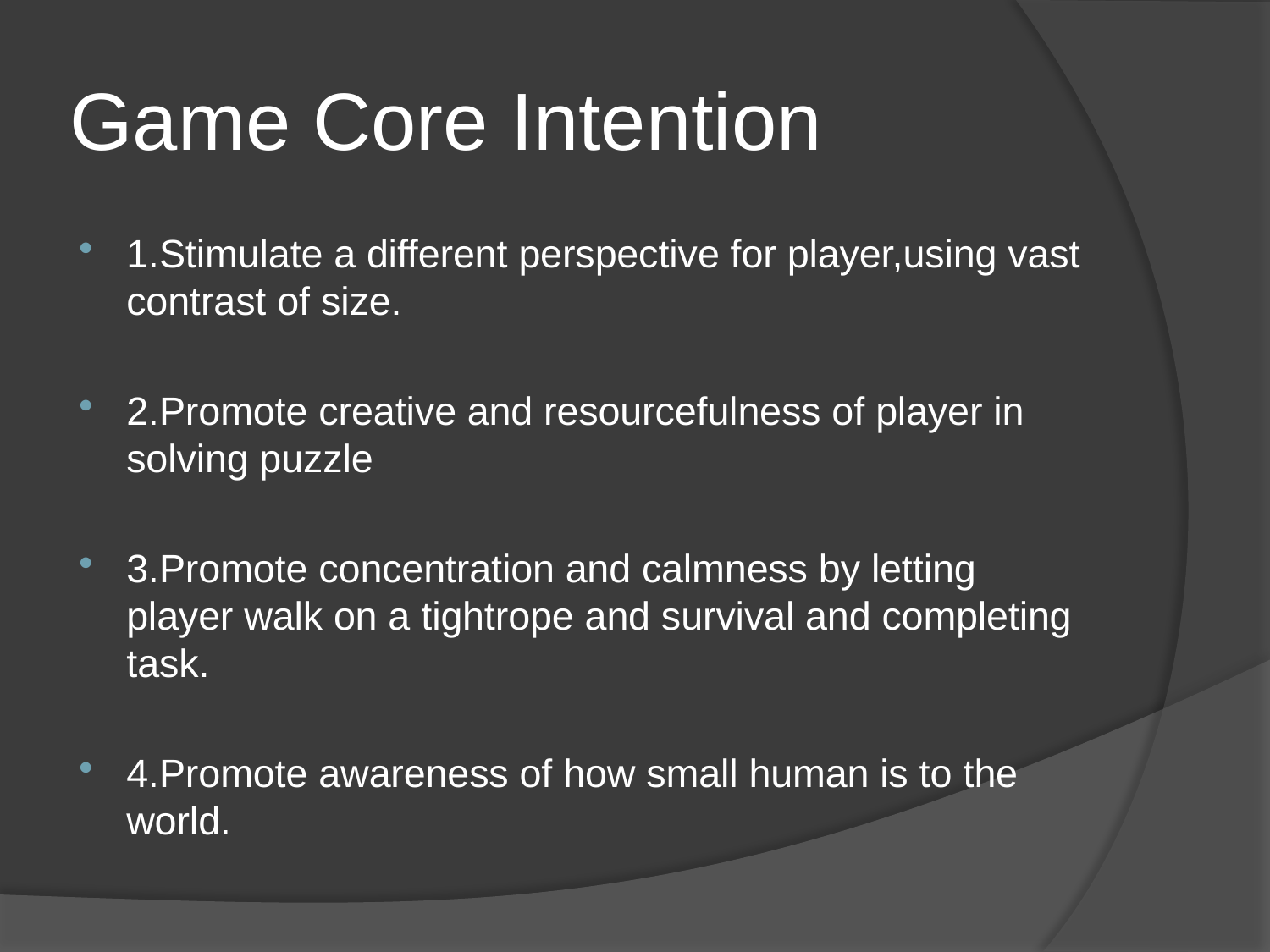

# Game Core Intention
1.Stimulate a different perspective for player,using vast contrast of size.

2.Promote creative and resourcefulness of player in solving puzzle

3.Promote concentration and calmness by letting player walk on a tightrope and survival and completing task.

4.Promote awareness of how small human is to the world.